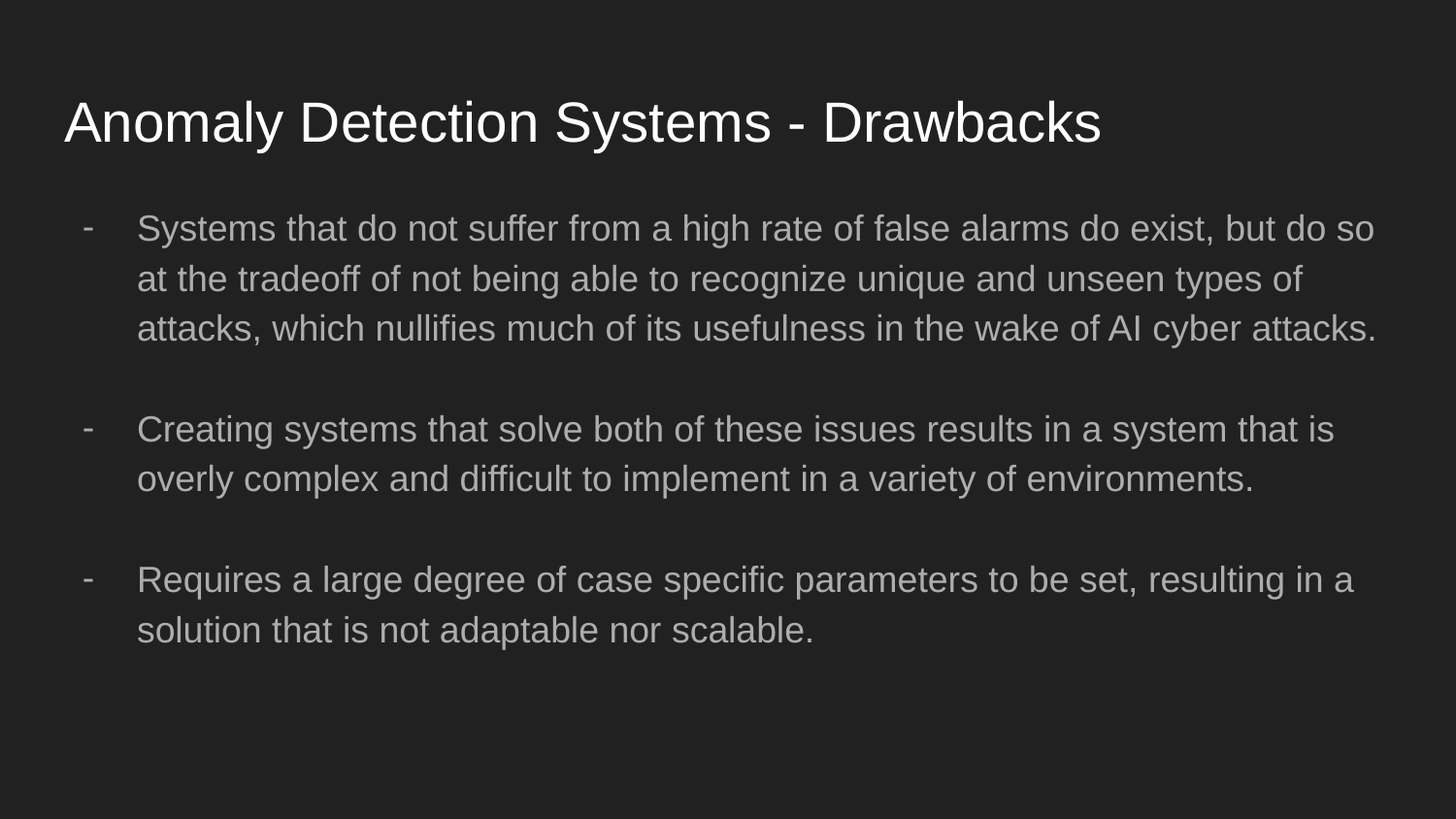

# Anomaly Detection Systems - Drawbacks

Systems that do not suffer from a high rate of false alarms do exist, but do so at the tradeoff of not being able to recognize unique and unseen types of attacks, which nullifies much of its usefulness in the wake of AI cyber attacks.
Creating systems that solve both of these issues results in a system that is overly complex and difficult to implement in a variety of environments.
Requires a large degree of case specific parameters to be set, resulting in a solution that is not adaptable nor scalable.